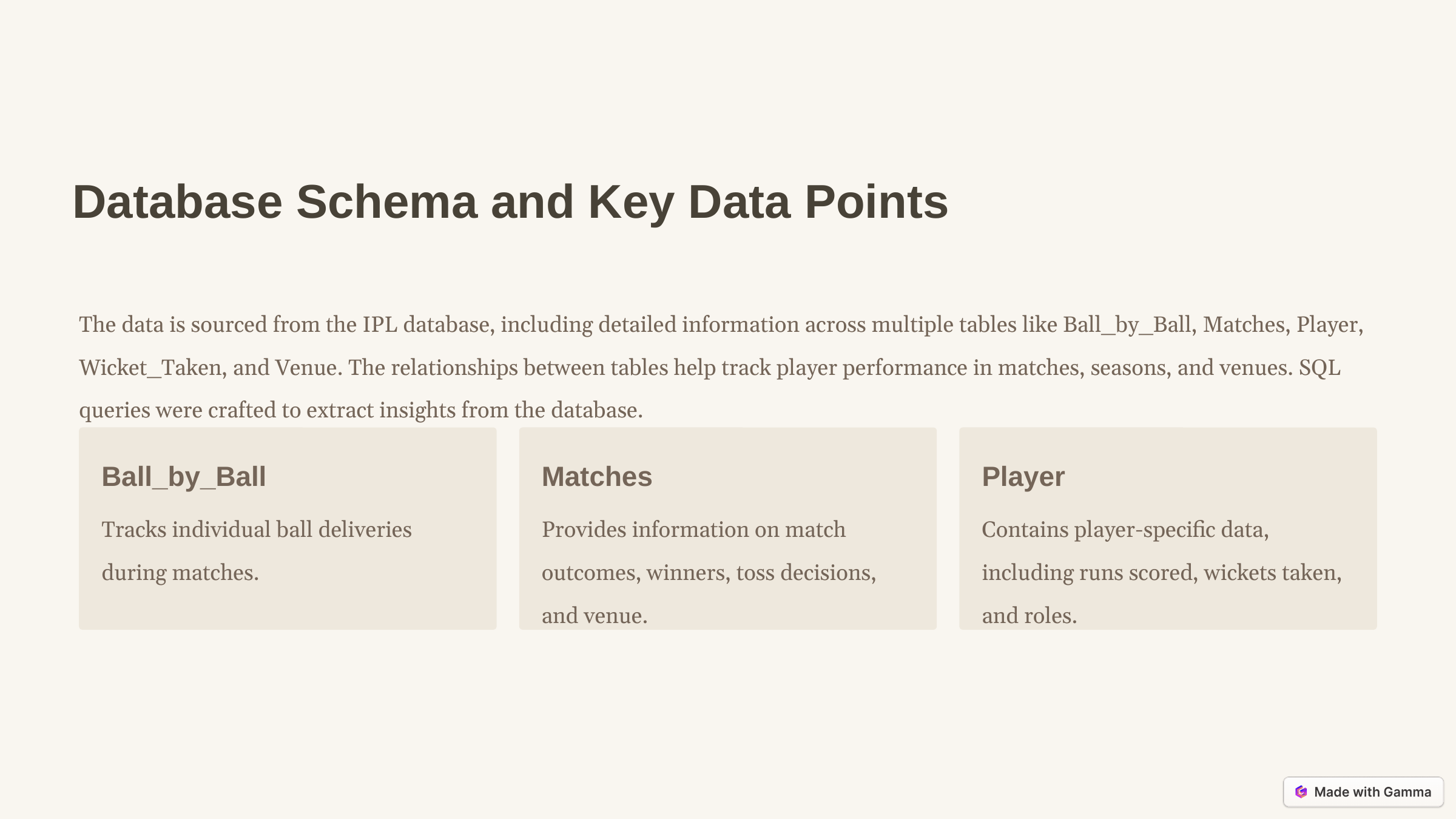

Database Schema and Key Data Points
The data is sourced from the IPL database, including detailed information across multiple tables like Ball_by_Ball, Matches, Player, Wicket_Taken, and Venue. The relationships between tables help track player performance in matches, seasons, and venues. SQL queries were crafted to extract insights from the database.

Ball_by_Ball
Matches
Player
Tracks individual ball deliveries during matches.
Provides information on match outcomes, winners, toss decisions, and venue.
Contains player-specific data, including runs scored, wickets taken, and roles.